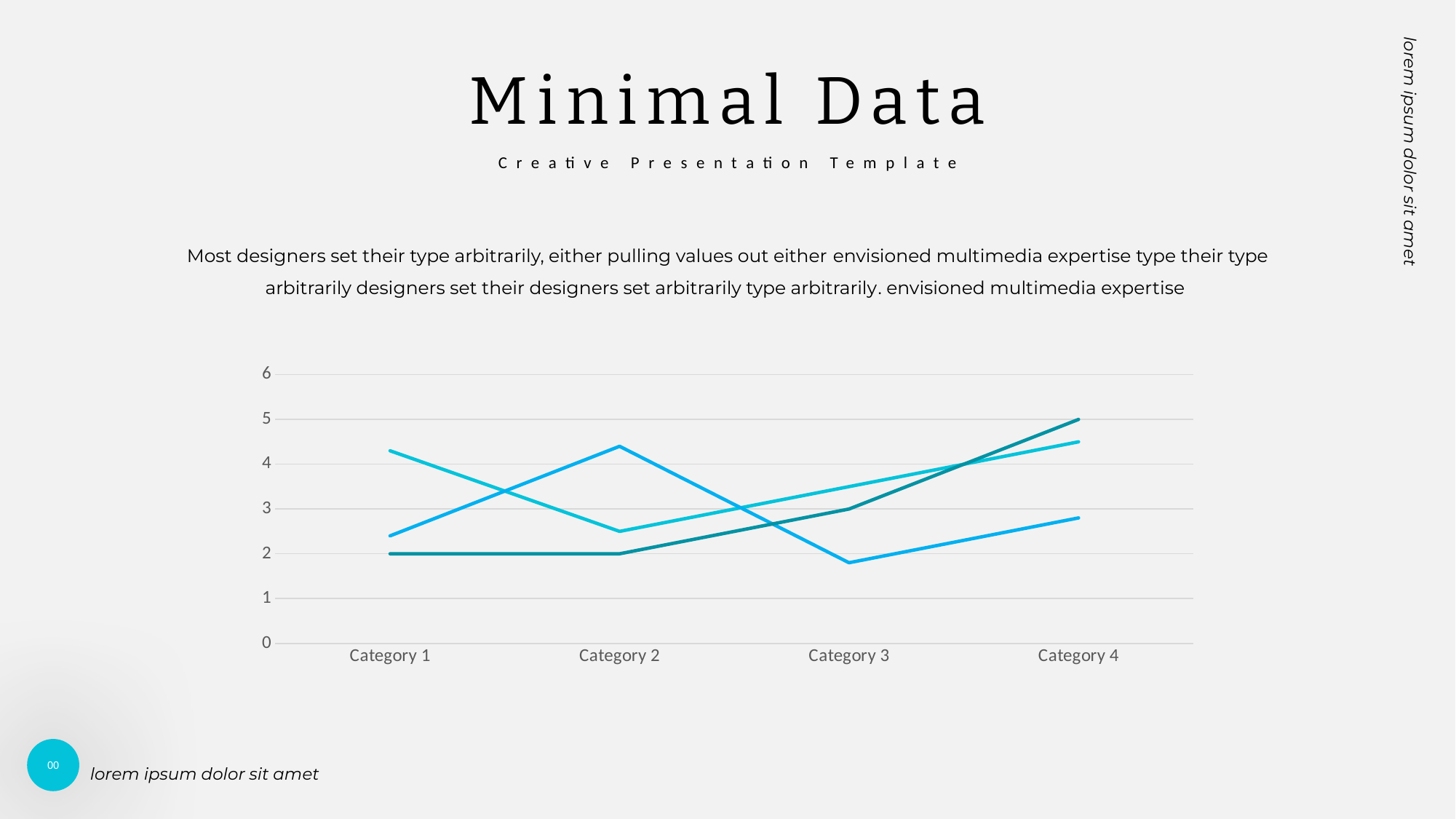

Minimal Data
Creative Presentation Template
lorem ipsum dolor sit amet
Most designers set their type arbitrarily, either pulling values out either envisioned multimedia expertise type their type arbitrarily designers set their designers set arbitrarily type arbitrarily. envisioned multimedia expertise

### Chart

| Category | Series 1 | Series 2 | Series 3 |
|---|---|---|---|
| Category 1 | 4.3 | 2.4 | 2.0 |
| Category 2 | 2.5 | 4.4 | 2.0 |
| Category 3 | 3.5 | 1.8 | 3.0 |
| Category 4 | 4.5 | 2.8 | 5.0 |
00
lorem ipsum dolor sit amet